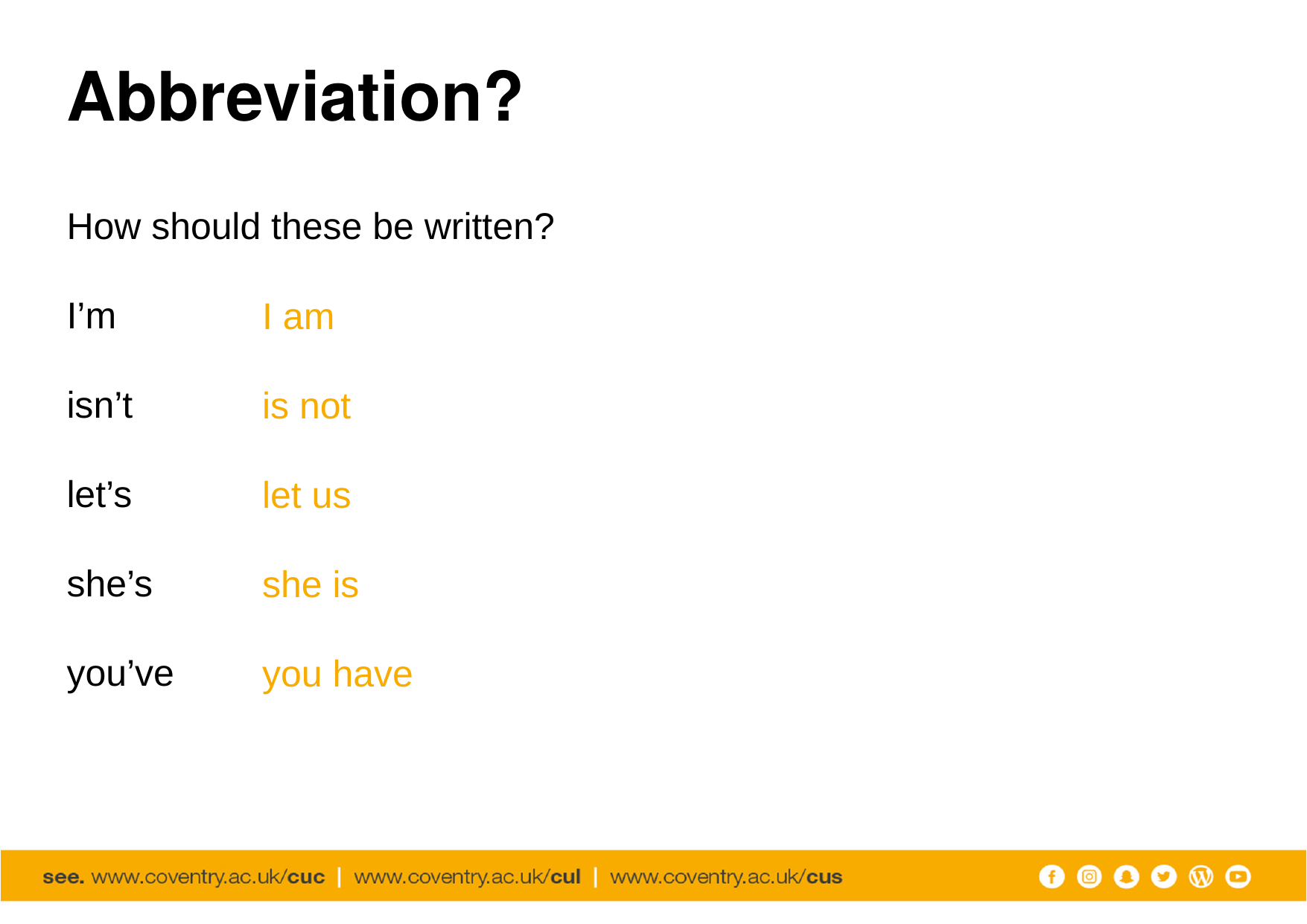

# Abbreviation?
How should these be written?

I’m

isn’t

let’s

she’s

you’ve

I am

is not

let us

she is

you have